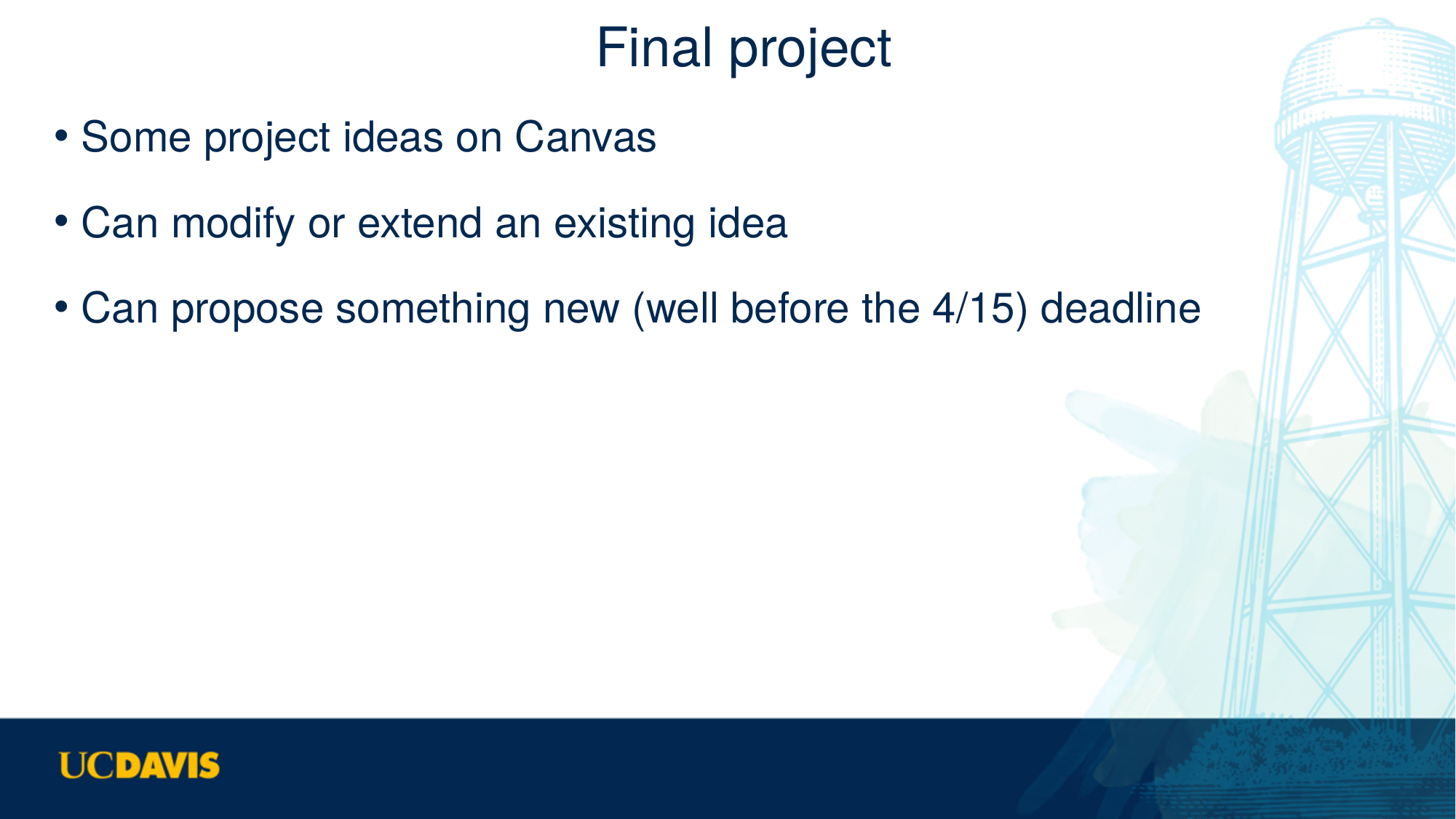

# Final project
Some project ideas on Canvas
Can modify or extend an existing idea
Can propose something new (well before the 4/15) deadline